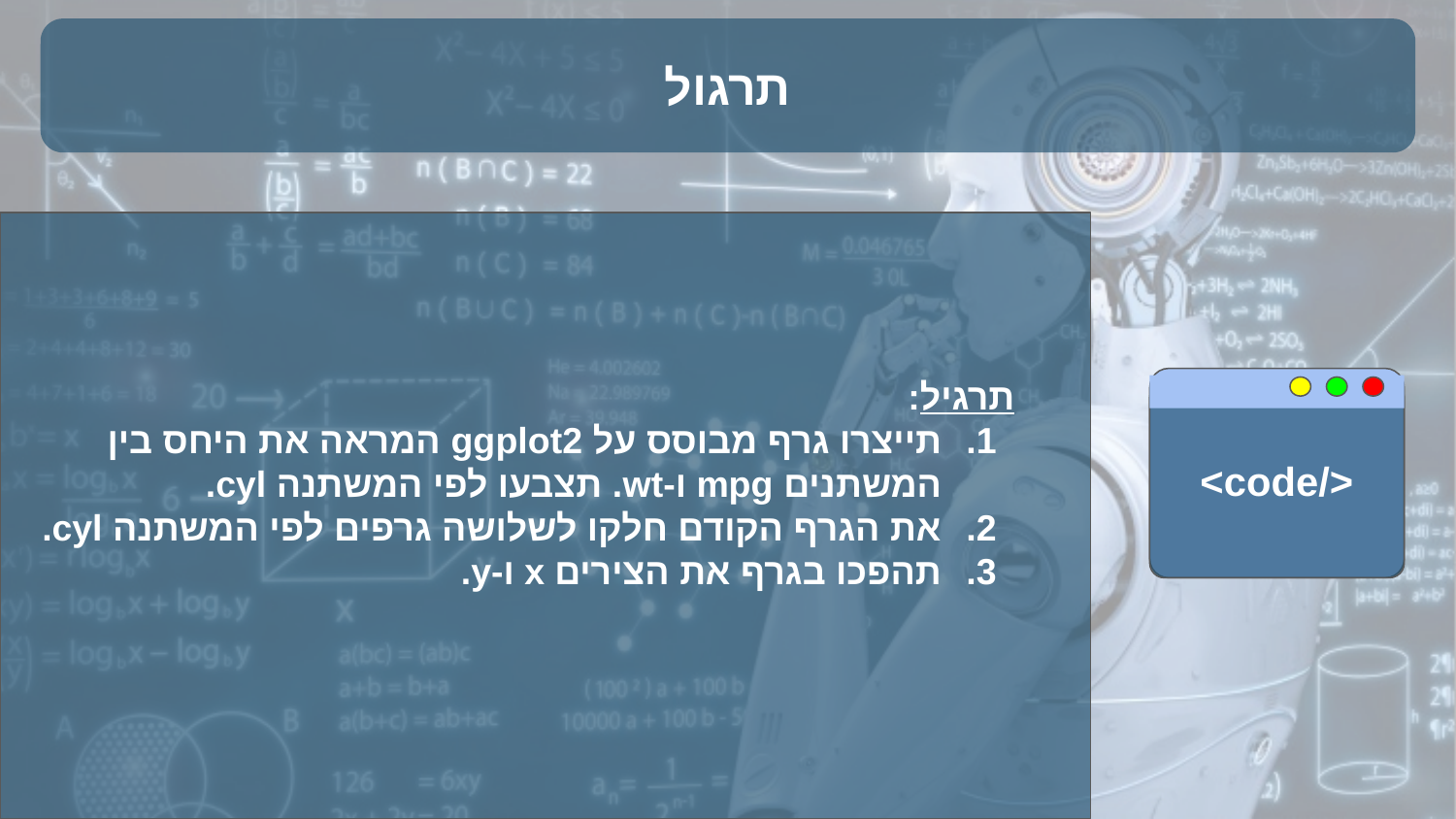

# תרגול

תרגיל:
תייצרו גרף מבוסס על ggplot2 המראה את היחס בין המשתנים mpg ו-wt. תצבעו לפי המשתנה cyl.
את הגרף הקודם חלקו לשלושה גרפים לפי המשתנה cyl.
תהפכו בגרף את הצירים x ו-y.

<code/>